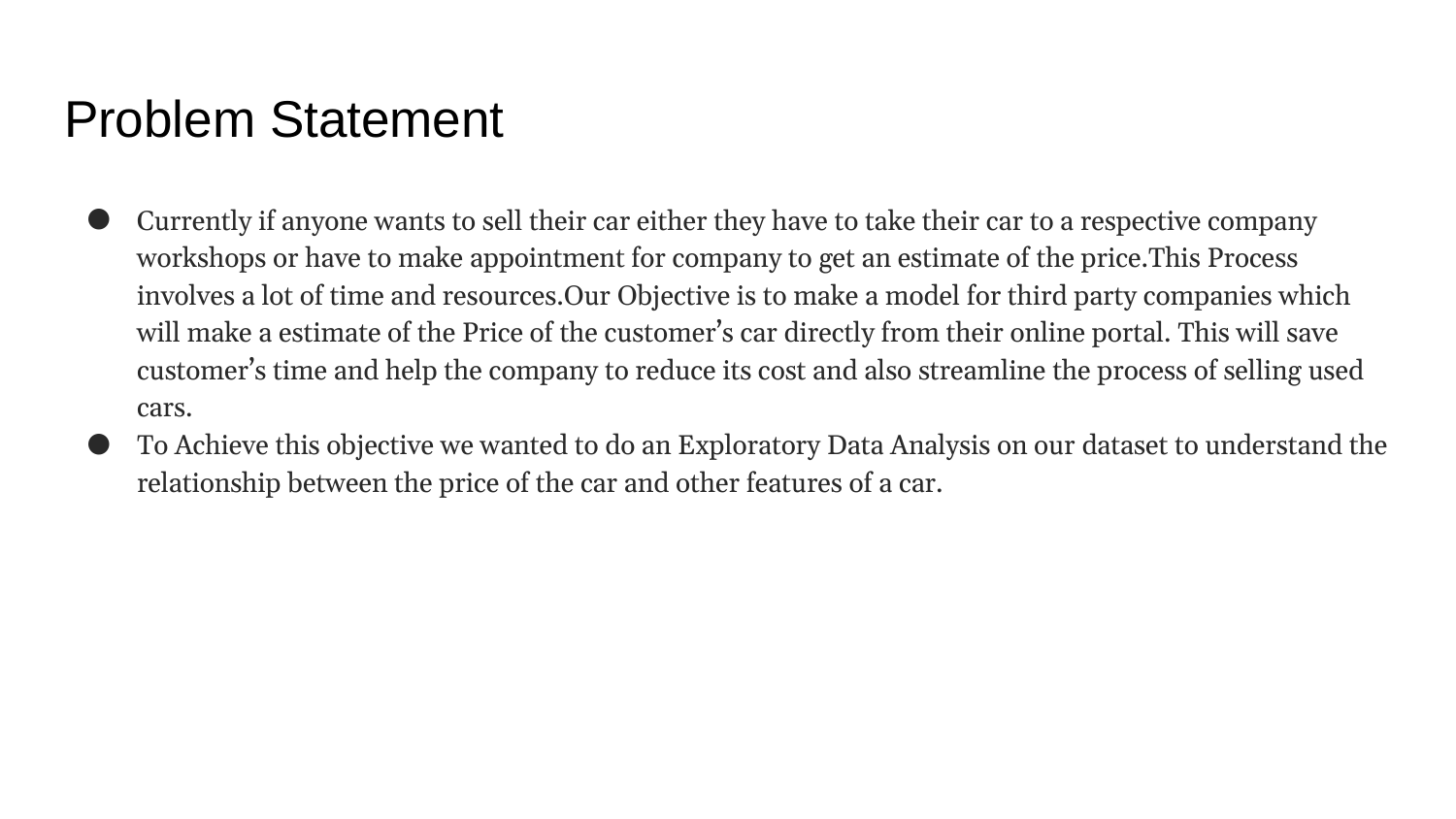

# Problem Statement
Currently if anyone wants to sell their car either they have to take their car to a respective company workshops or have to make appointment for company to get an estimate of the price.This Process involves a lot of time and resources.Our Objective is to make a model for third party companies which will make a estimate of the Price of the customer’s car directly from their online portal. This will save customer’s time and help the company to reduce its cost and also streamline the process of selling used cars.
To Achieve this objective we wanted to do an Exploratory Data Analysis on our dataset to understand the relationship between the price of the car and other features of a car.